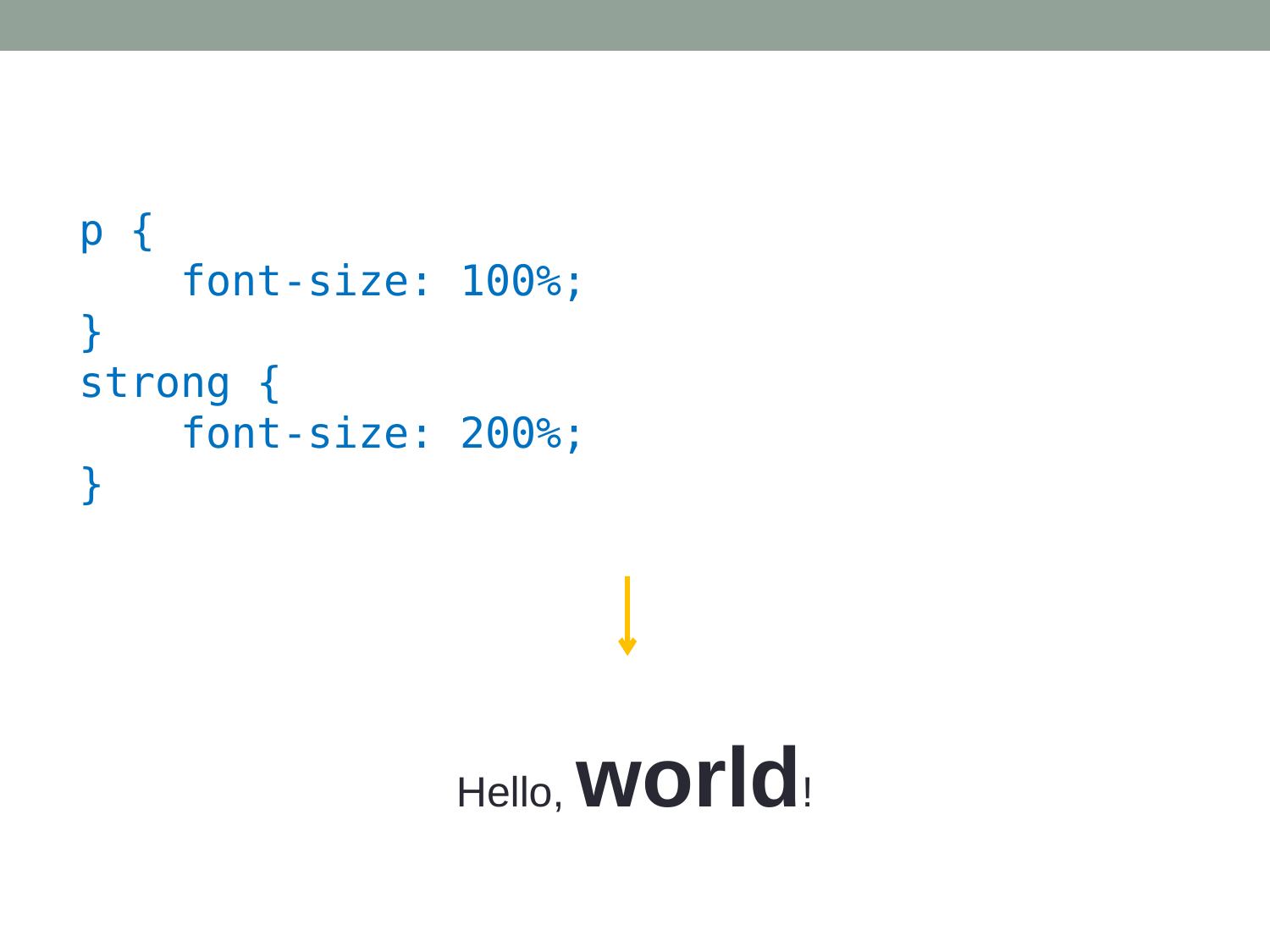

p {
    font-size: 100%;
}
strong {
    font-size: 200%;
}
Hello, world!